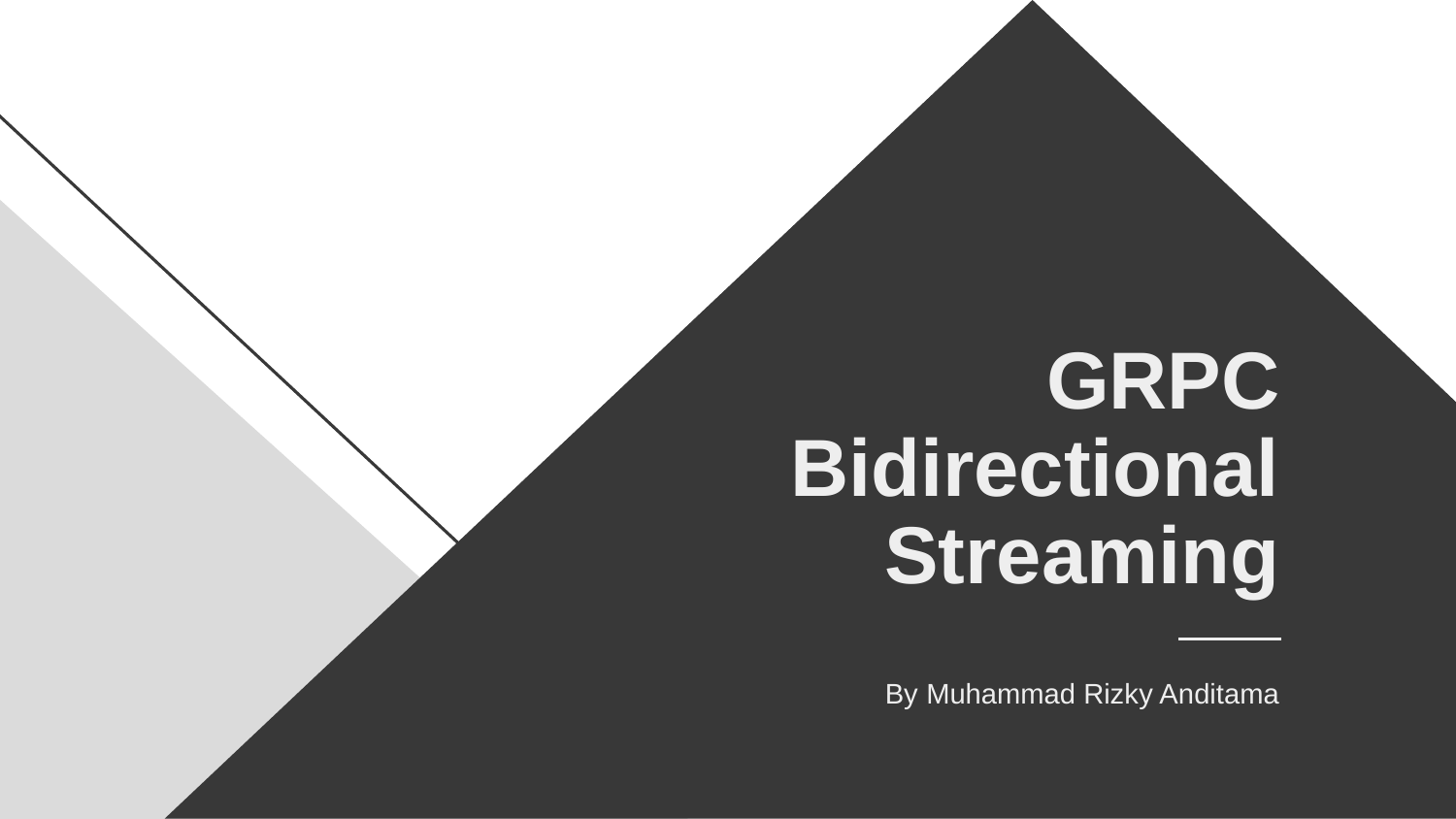

# GRPC Bidirectional Streaming
By Muhammad Rizky Anditama